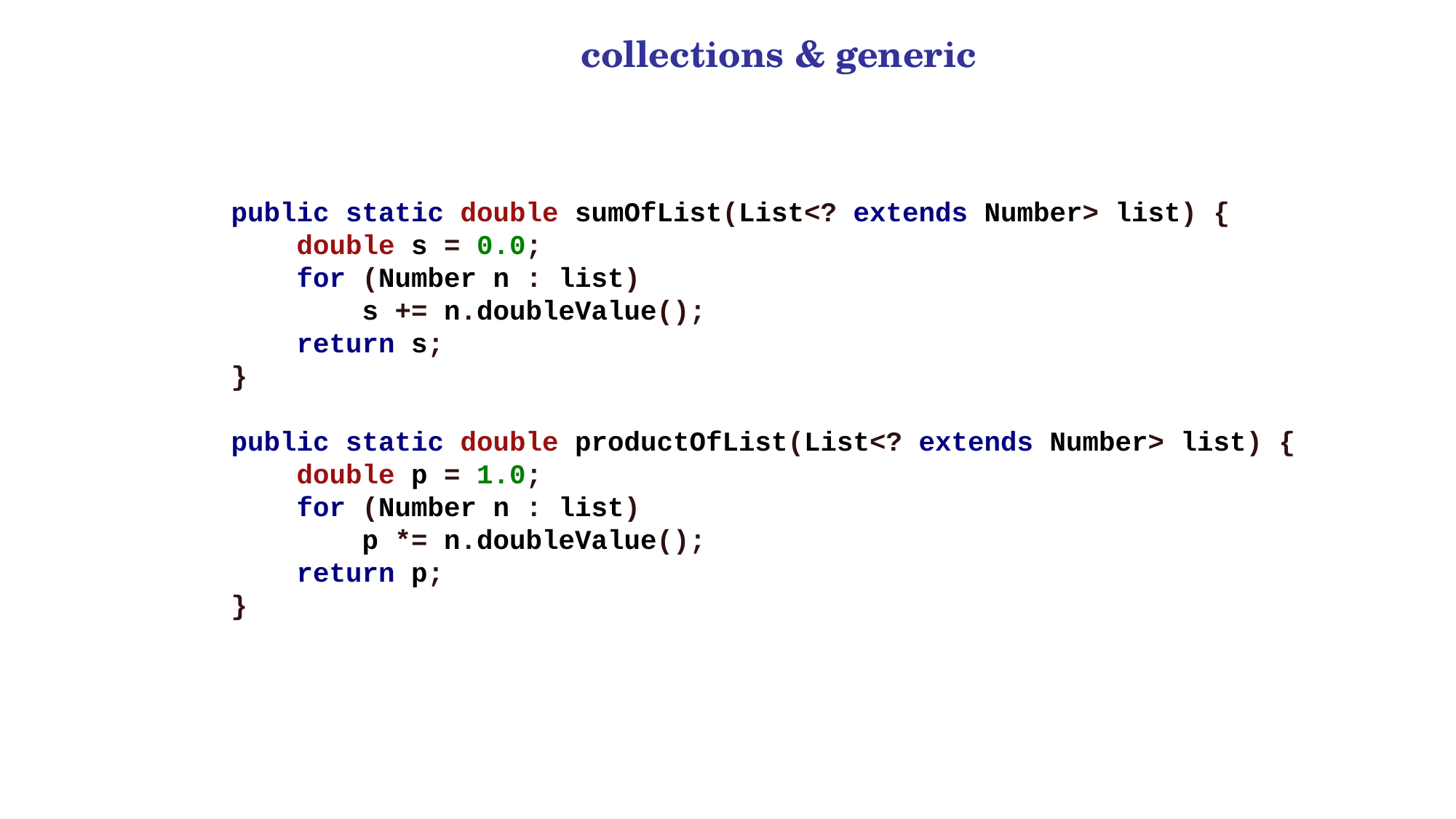

# collections & generic
public static double sumOfList(List<? extends Number> list) {
    double s = 0.0;
    for (Number n : list)
        s += n.doubleValue();
    return s;
}
public static double productOfList(List<? extends Number> list) {
    double p = 1.0;
    for (Number n : list)
        p *= n.doubleValue();
    return p;
}